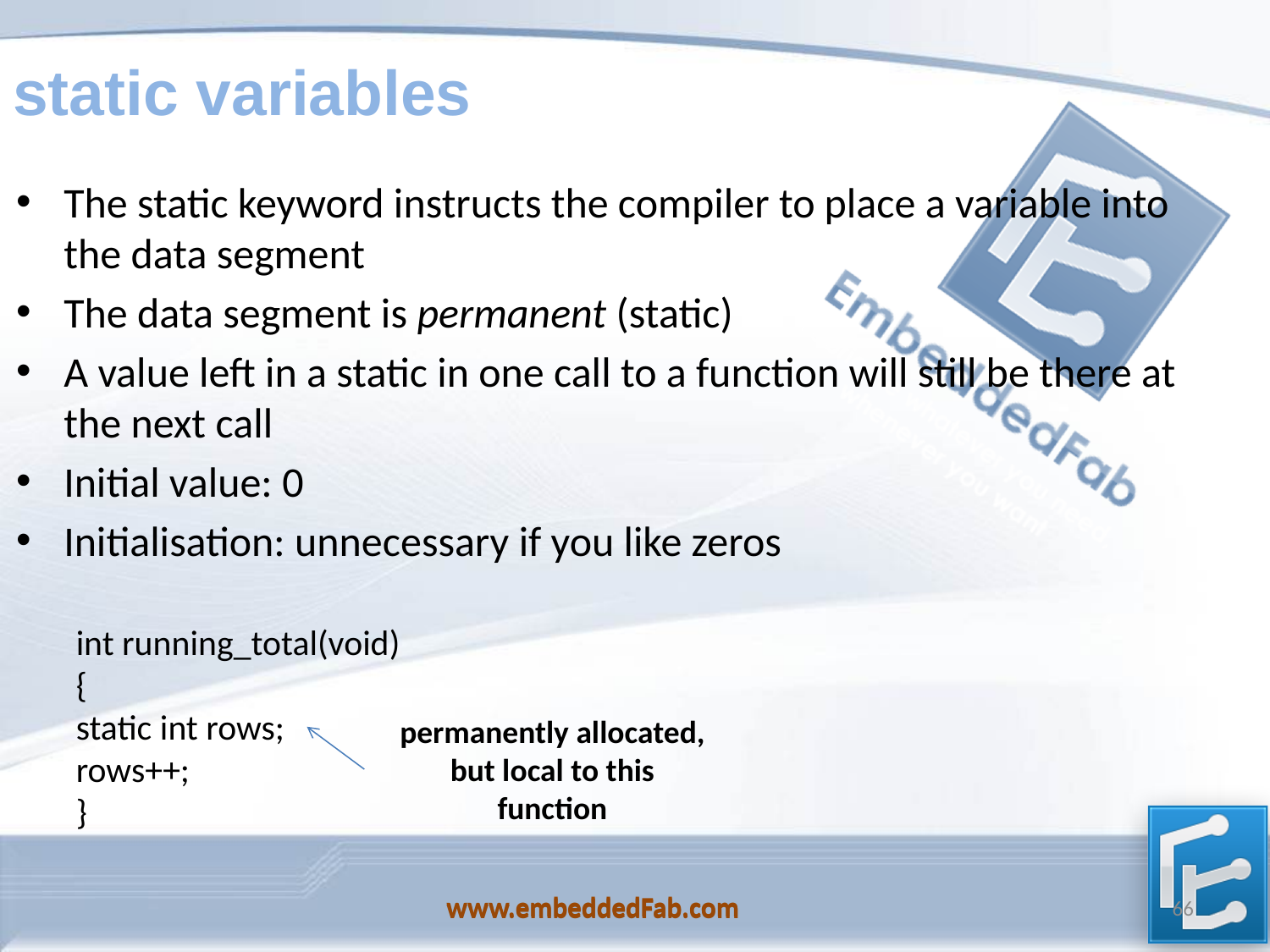

# static variables
The static keyword instructs the compiler to place a variable into the data segment
The data segment is permanent (static)
A value left in a static in one call to a function will still be there at the next call
Initial value: 0
Initialisation: unnecessary if you like zeros
int running_total(void)
{
static int rows;
rows++;
}
permanently allocated,
but local to this
function
www.embeddedFab.com
66